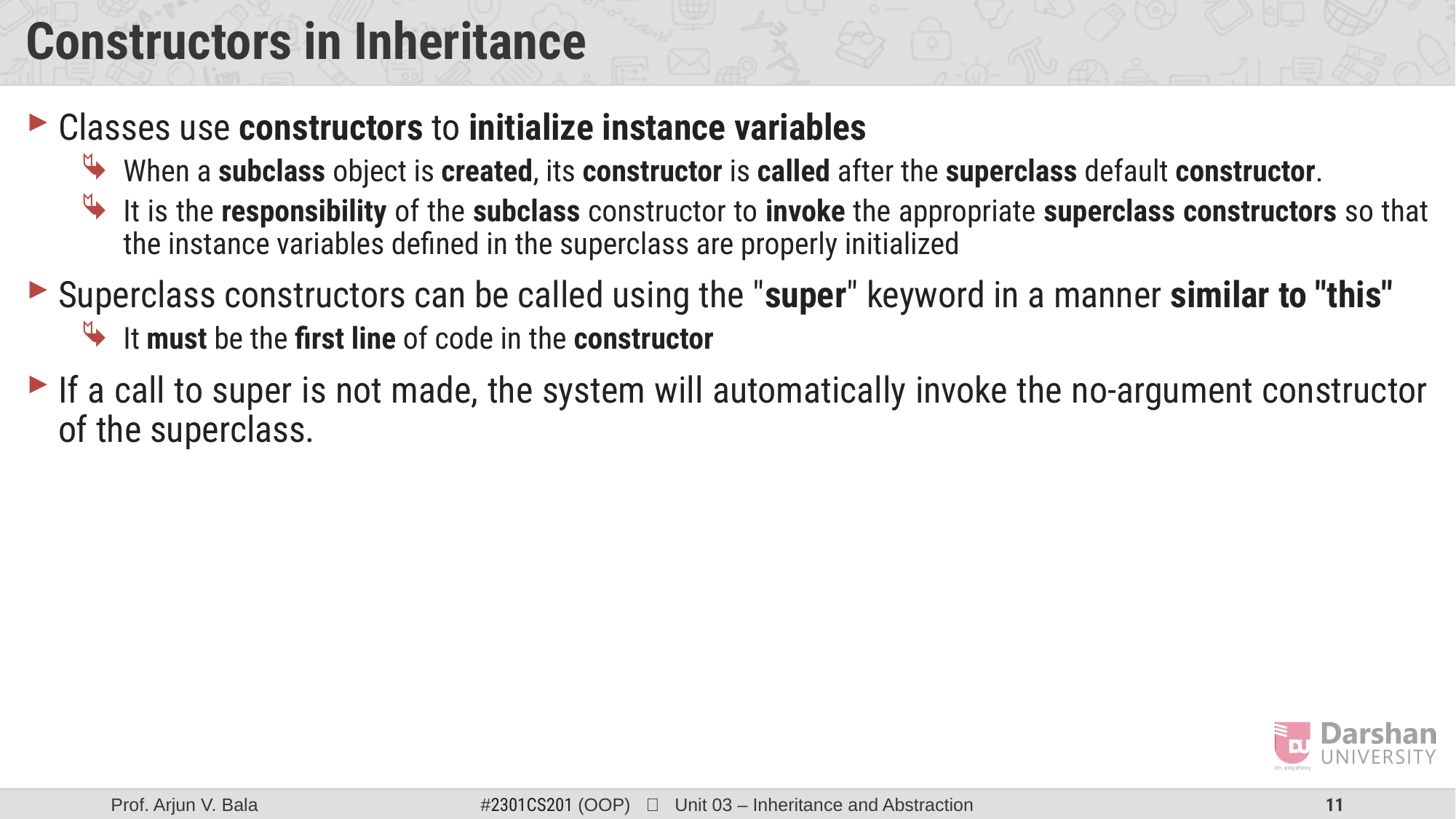

# Constructors in Inheritance
Classes use constructors to initialize instance variables
When a subclass object is created, its constructor is called after the superclass default constructor.
It is the responsibility of the subclass constructor to invoke the appropriate superclass constructors so that the instance variables defined in the superclass are properly initialized
Superclass constructors can be called using the "super" keyword in a manner similar to "this"
It must be the first line of code in the constructor
If a call to super is not made, the system will automatically invoke the no-argument constructor of the superclass.